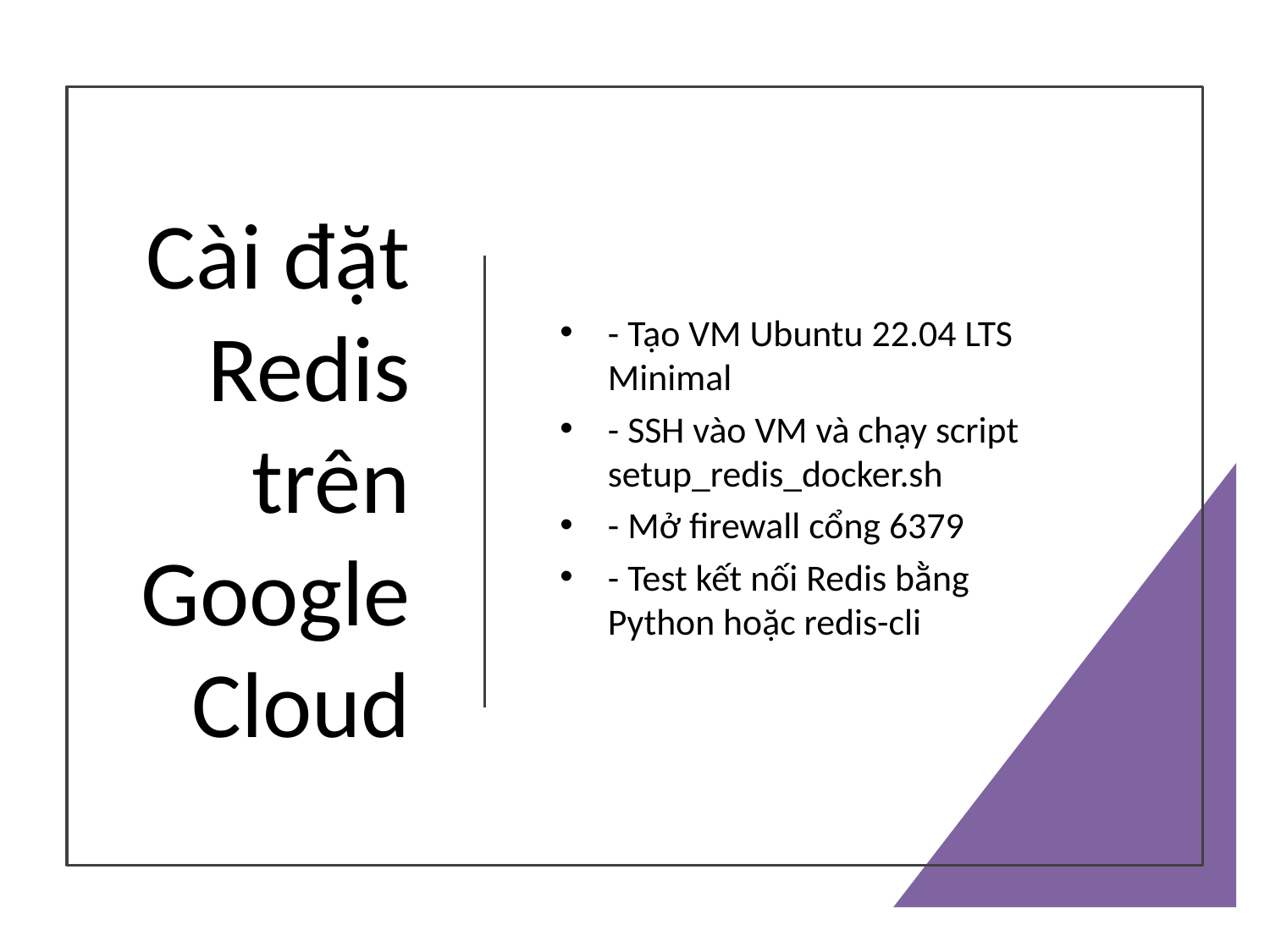

# Cài đặt Redis trên Google Cloud
- Tạo VM Ubuntu 22.04 LTS Minimal
- SSH vào VM và chạy script setup_redis_docker.sh
- Mở firewall cổng 6379
- Test kết nối Redis bằng Python hoặc redis-cli